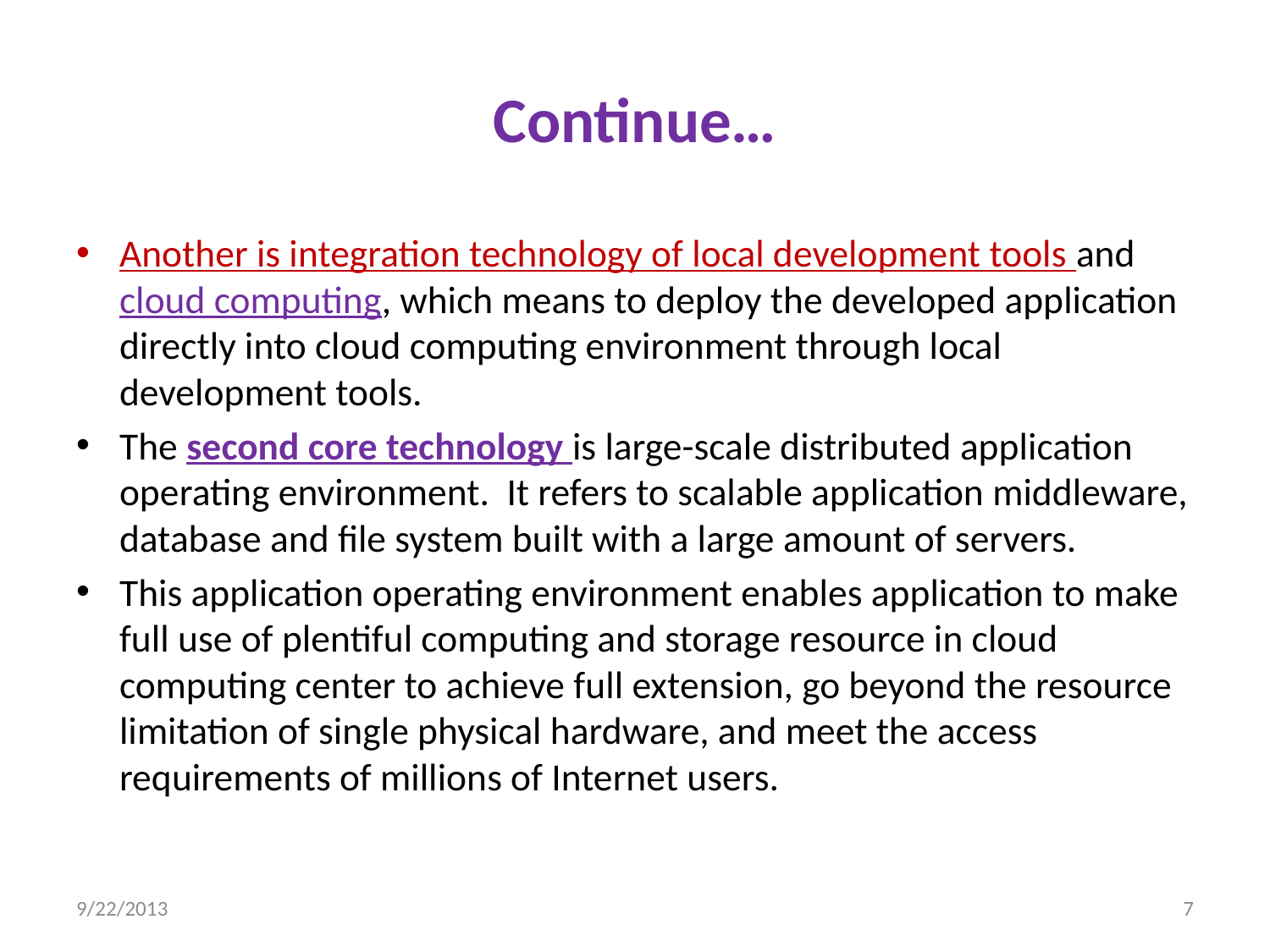

# Continue…
Another is integration technology of local development tools and cloud computing, which means to deploy the developed application directly into cloud computing environment through local development tools.
The second core technology is large-scale distributed application operating environment.  It refers to scalable application middleware, database and file system built with a large amount of servers.
This application operating environment enables application to make full use of plentiful computing and storage resource in cloud computing center to achieve full extension, go beyond the resource limitation of single physical hardware, and meet the access requirements of millions of Internet users.

9/22/2013
7